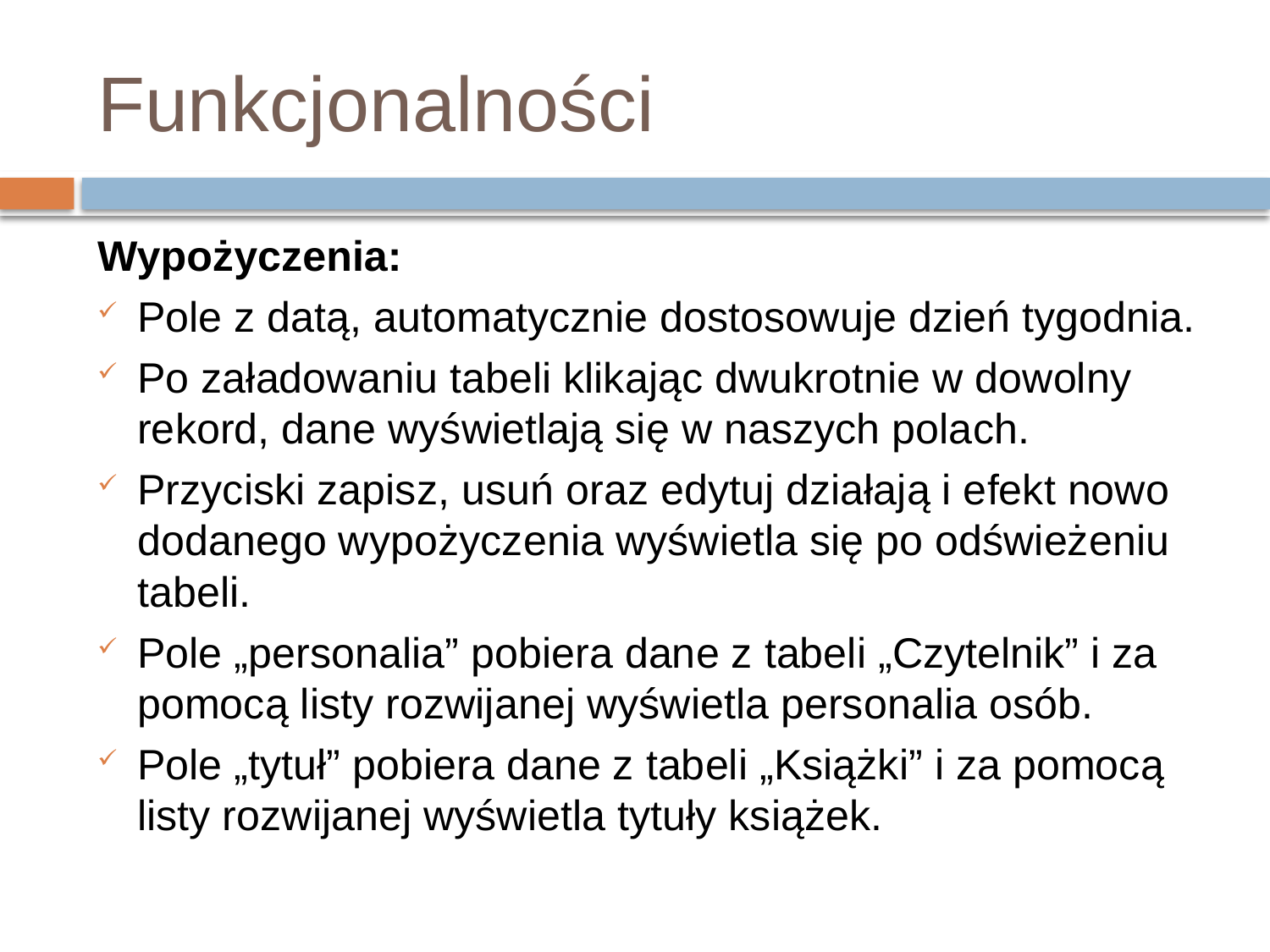

# Funkcjonalności
Wypożyczenia:
Pole z datą, automatycznie dostosowuje dzień tygodnia.
Po załadowaniu tabeli klikając dwukrotnie w dowolny rekord, dane wyświetlają się w naszych polach.
Przyciski zapisz, usuń oraz edytuj działają i efekt nowo dodanego wypożyczenia wyświetla się po odświeżeniu tabeli.
Pole „personalia” pobiera dane z tabeli „Czytelnik” i za pomocą listy rozwijanej wyświetla personalia osób.
Pole „tytuł” pobiera dane z tabeli „Książki” i za pomocą listy rozwijanej wyświetla tytuły książek.